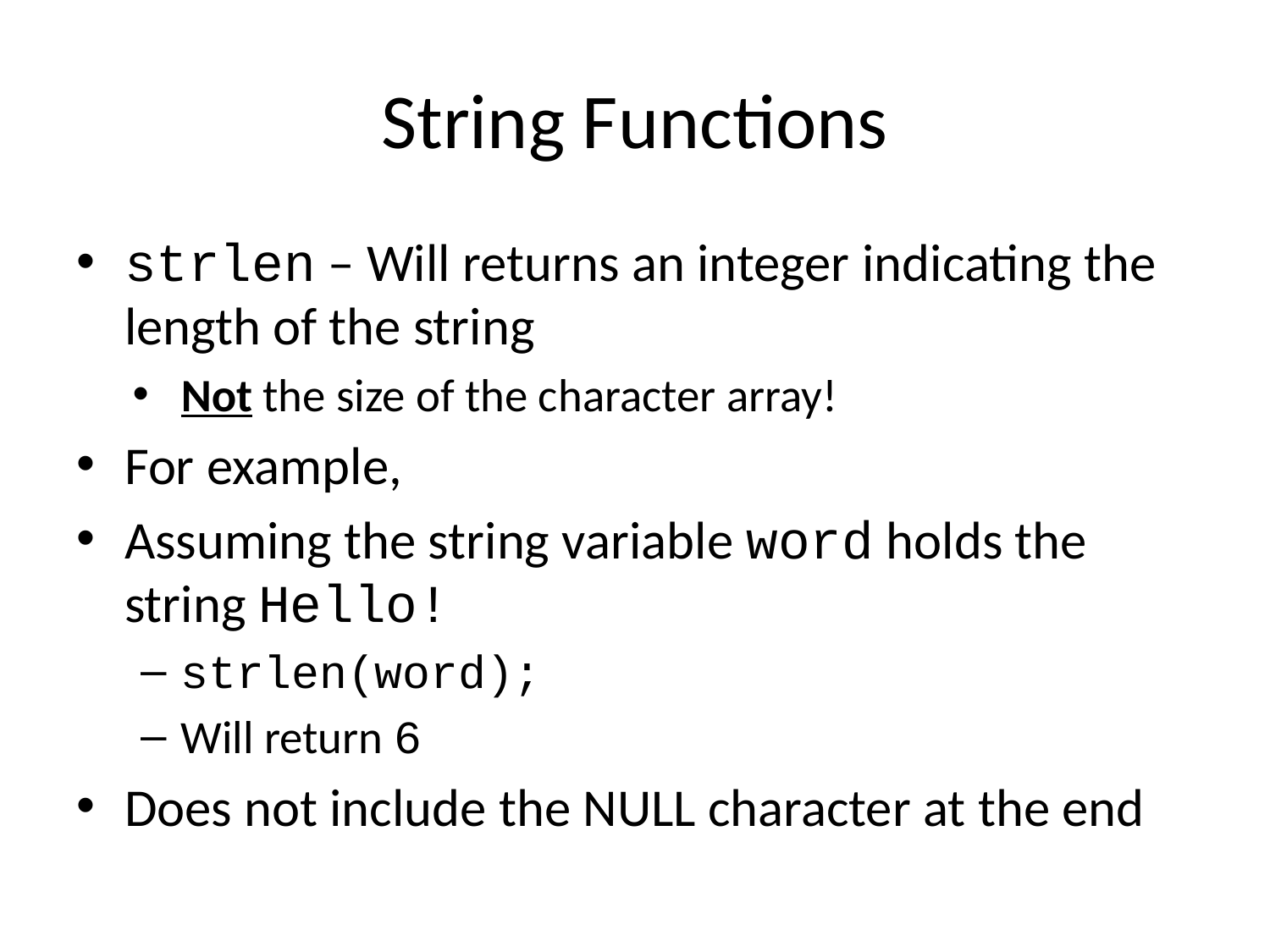

# String Functions
strlen – Will returns an integer indicating the length of the string
Not the size of the character array!
For example,
Assuming the string variable word holds the string Hello!
strlen(word);
Will return 6
Does not include the NULL character at the end